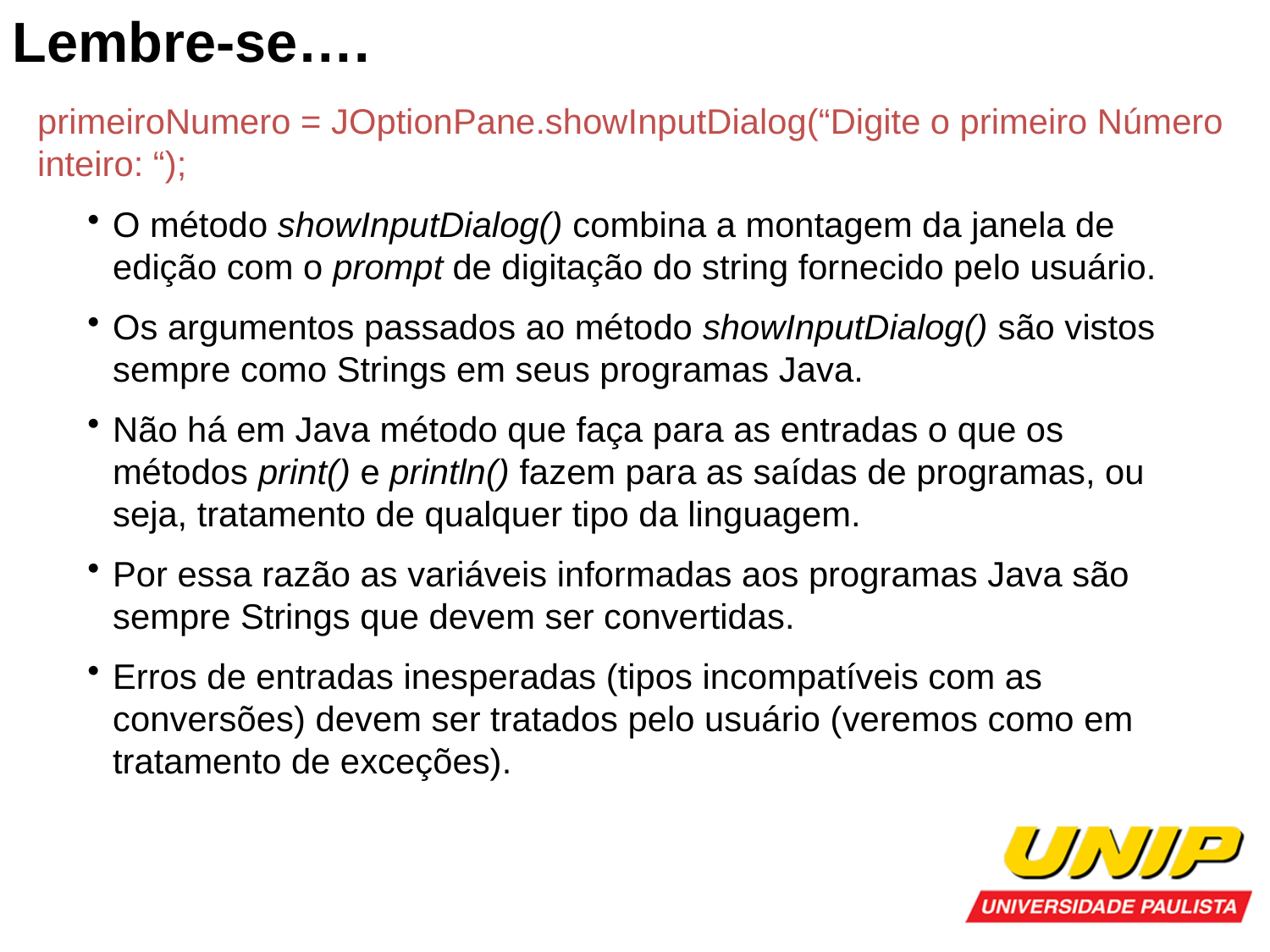

Lembre-se….
primeiroNumero = JOptionPane.showInputDialog(“Digite o primeiro Número inteiro: “);
O método showInputDialog() combina a montagem da janela de edição com o prompt de digitação do string fornecido pelo usuário.
Os argumentos passados ao método showInputDialog() são vistos sempre como Strings em seus programas Java.
Não há em Java método que faça para as entradas o que os métodos print() e println() fazem para as saídas de programas, ou seja, tratamento de qualquer tipo da linguagem.
Por essa razão as variáveis informadas aos programas Java são sempre Strings que devem ser convertidas.
Erros de entradas inesperadas (tipos incompatíveis com as conversões) devem ser tratados pelo usuário (veremos como em tratamento de exceções).